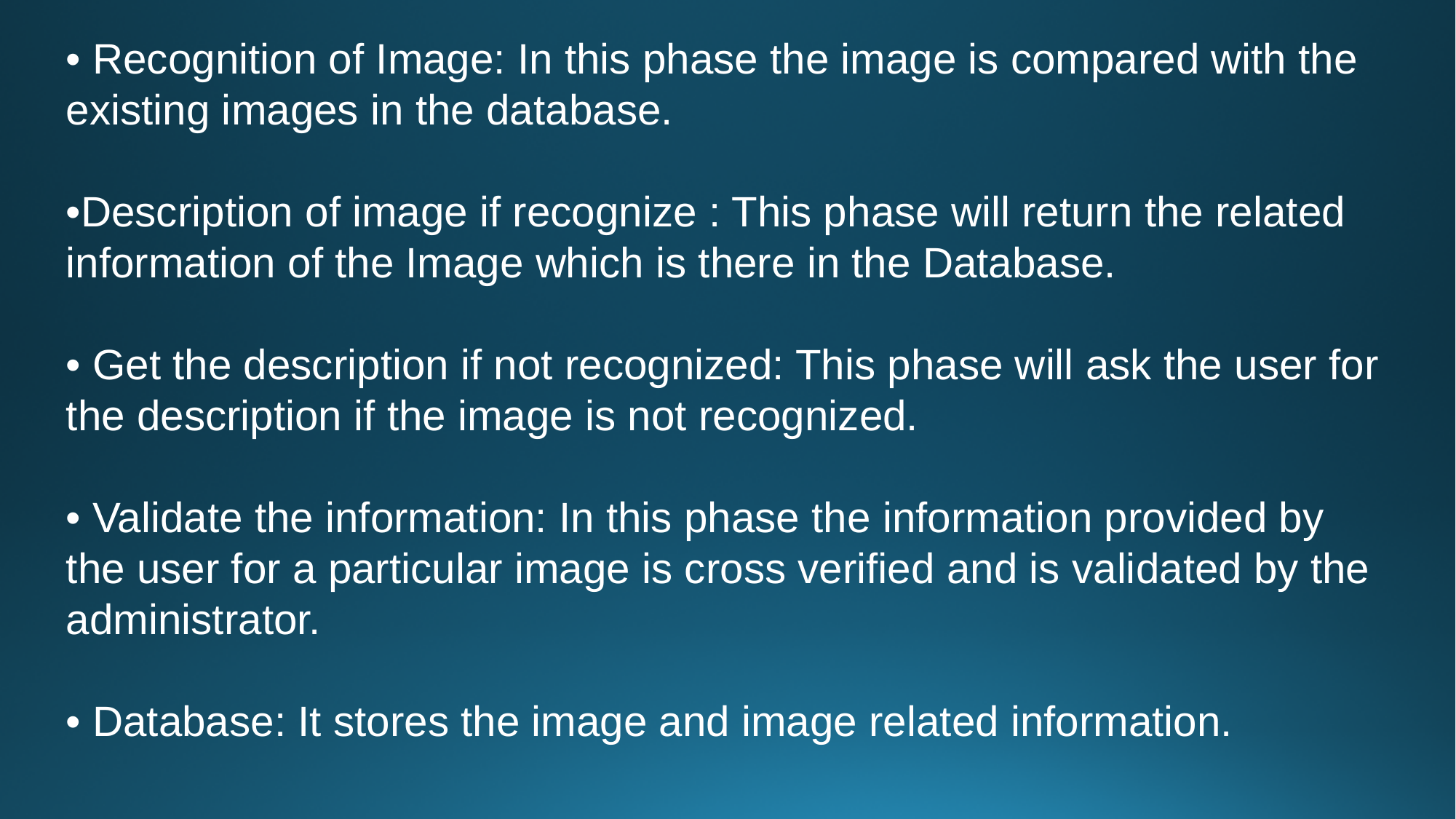

• Recognition of Image: In this phase the image is compared with the existing images in the database.

•Description of image if recognize : This phase will return the related information of the Image which is there in the Database.

• Get the description if not recognized: This phase will ask the user for the description if the image is not recognized.

• Validate the information: In this phase the information provided by the user for a particular image is cross veriﬁed and is validated by the administrator.

• Database: It stores the image and image related information.